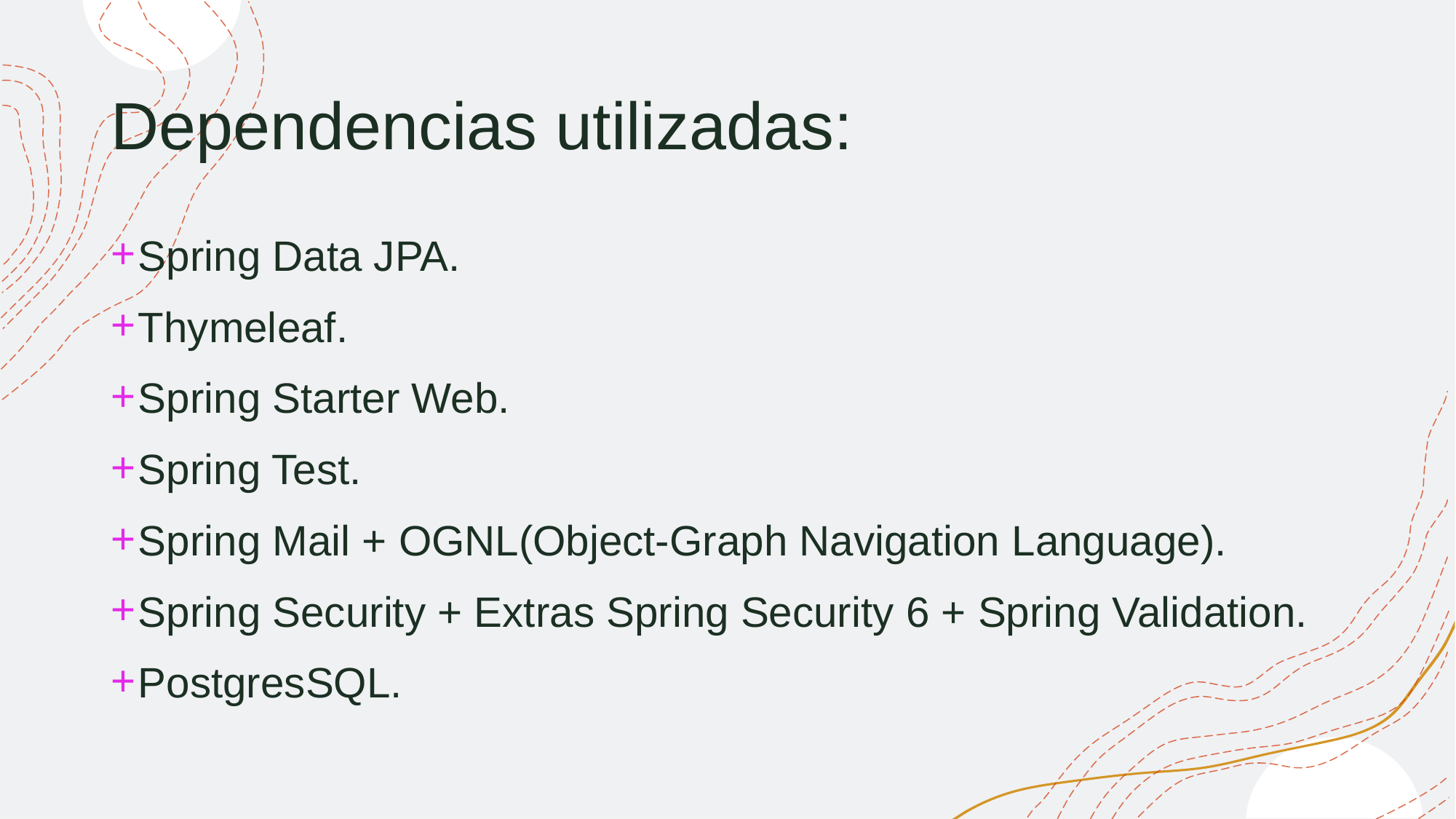

# Dependencias utilizadas:
Spring Data JPA.
Thymeleaf.
Spring Starter Web.
Spring Test.
Spring Mail + OGNL(Object-Graph Navigation Language).
Spring Security + Extras Spring Security 6 + Spring Validation.
PostgresSQL.